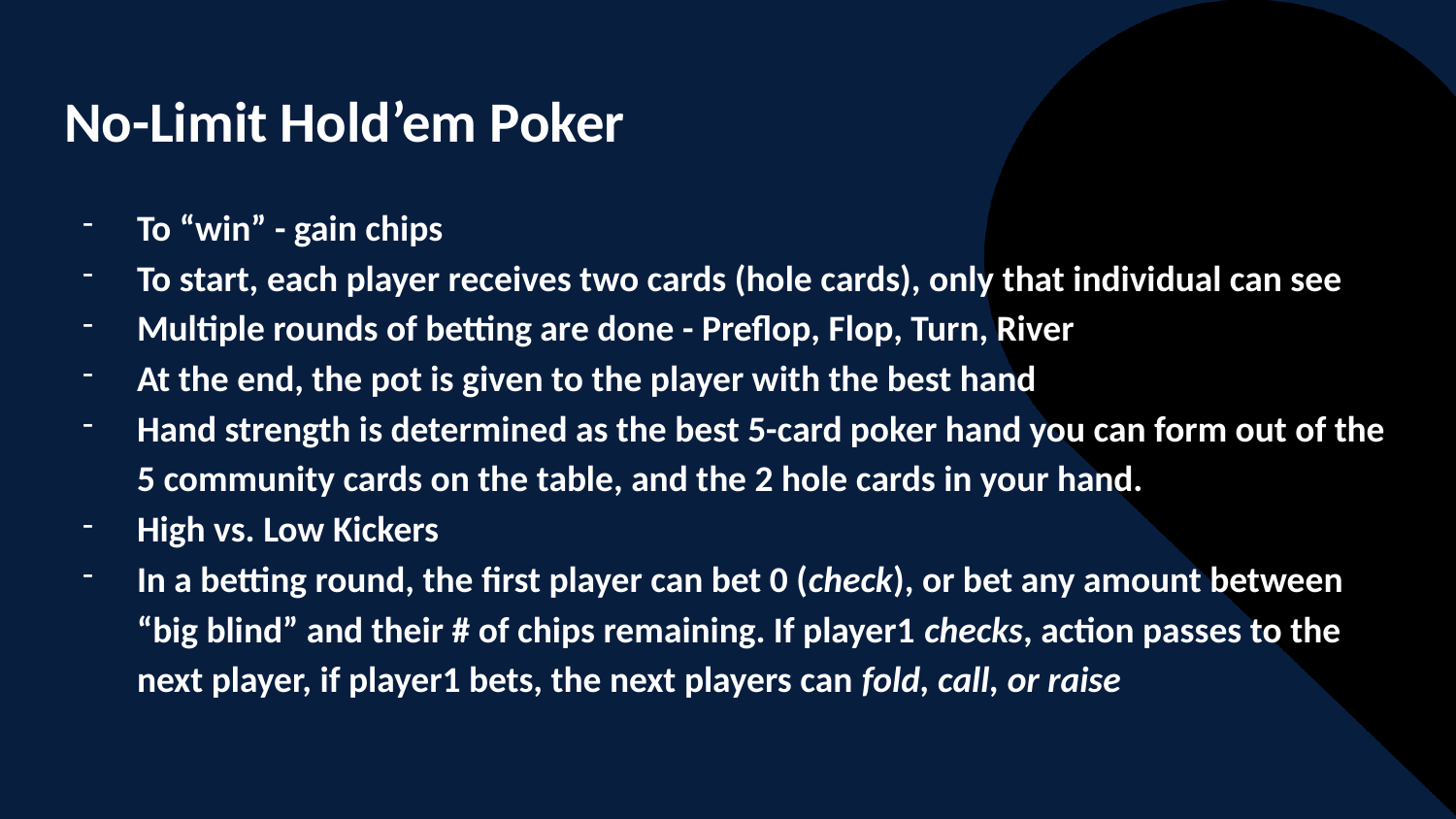

# No-Limit Hold’em Poker
To “win” - gain chips
To start, each player receives two cards (hole cards), only that individual can see
Multiple rounds of betting are done - Preflop, Flop, Turn, River
At the end, the pot is given to the player with the best hand
Hand strength is determined as the best 5-card poker hand you can form out of the 5 community cards on the table, and the 2 hole cards in your hand.
High vs. Low Kickers
In a betting round, the first player can bet 0 (check), or bet any amount between “big blind” and their # of chips remaining. If player1 checks, action passes to the next player, if player1 bets, the next players can fold, call, or raise